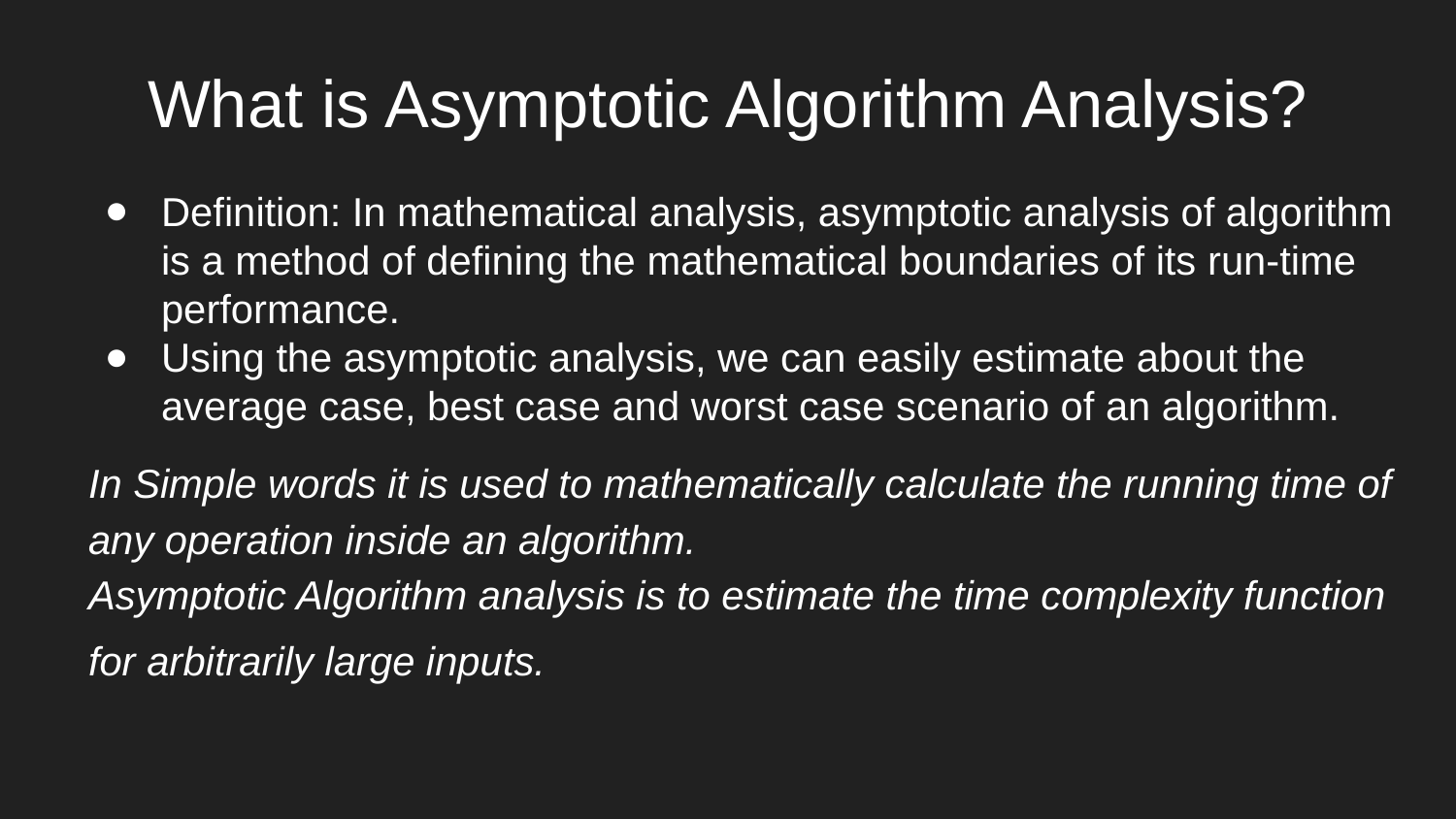

# What is Asymptotic Algorithm Analysis?
Definition: In mathematical analysis, asymptotic analysis of algorithm is a method of defining the mathematical boundaries of its run-time performance.
Using the asymptotic analysis, we can easily estimate about the average case, best case and worst case scenario of an algorithm.
In Simple words it is used to mathematically calculate the running time of any operation inside an algorithm.
Asymptotic Algorithm analysis is to estimate the time complexity function for arbitrarily large inputs.